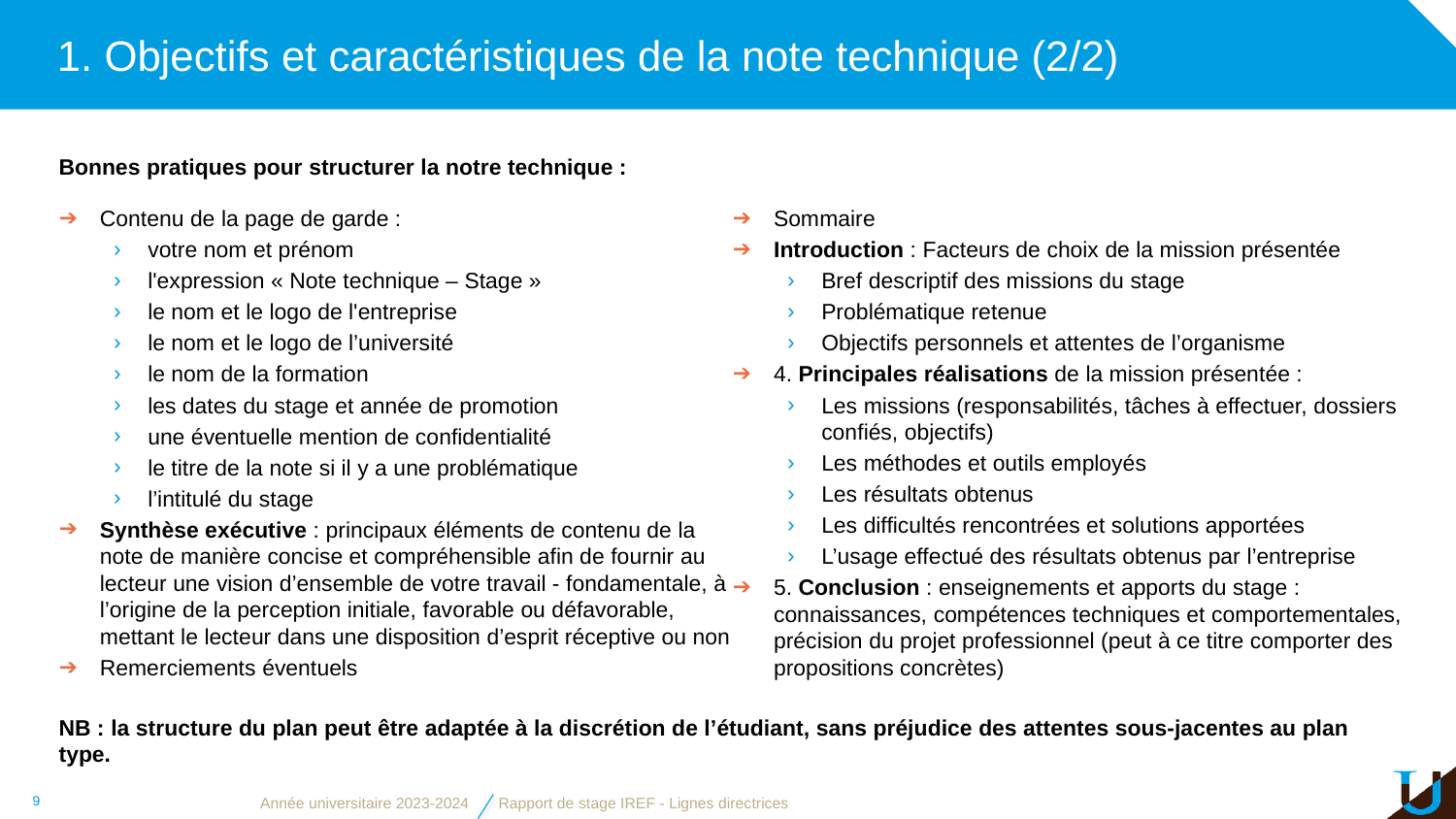

# 1. Objectifs et caractéristiques de la note technique (2/2)
Bonnes pratiques pour structurer la notre technique :
Contenu de la page de garde :
votre nom et prénom
l'expression « Note technique – Stage »
le nom et le logo de l'entreprise
le nom et le logo de l’université
le nom de la formation
les dates du stage et année de promotion
une éventuelle mention de confidentialité
le titre de la note si il y a une problématique
l’intitulé du stage
Synthèse exécutive : principaux éléments de contenu de la note de manière concise et compréhensible afin de fournir au lecteur une vision d’ensemble de votre travail - fondamentale, à l’origine de la perception initiale, favorable ou défavorable, mettant le lecteur dans une disposition d’esprit réceptive ou non
Remerciements éventuels
Sommaire
Introduction : Facteurs de choix de la mission présentée
Bref descriptif des missions du stage
Problématique retenue
Objectifs personnels et attentes de l’organisme
4. Principales réalisations de la mission présentée :
Les missions (responsabilités, tâches à effectuer, dossiers confiés, objectifs)
Les méthodes et outils employés
Les résultats obtenus
Les difficultés rencontrées et solutions apportées
L’usage effectué des résultats obtenus par l’entreprise
5. Conclusion : enseignements et apports du stage : connaissances, compétences techniques et comportementales, précision du projet professionnel (peut à ce titre comporter des propositions concrètes)
NB : la structure du plan peut être adaptée à la discrétion de l’étudiant, sans préjudice des attentes sous-jacentes au plan type.
9
Année universitaire 2023-2024
Rapport de stage IREF - Lignes directrices